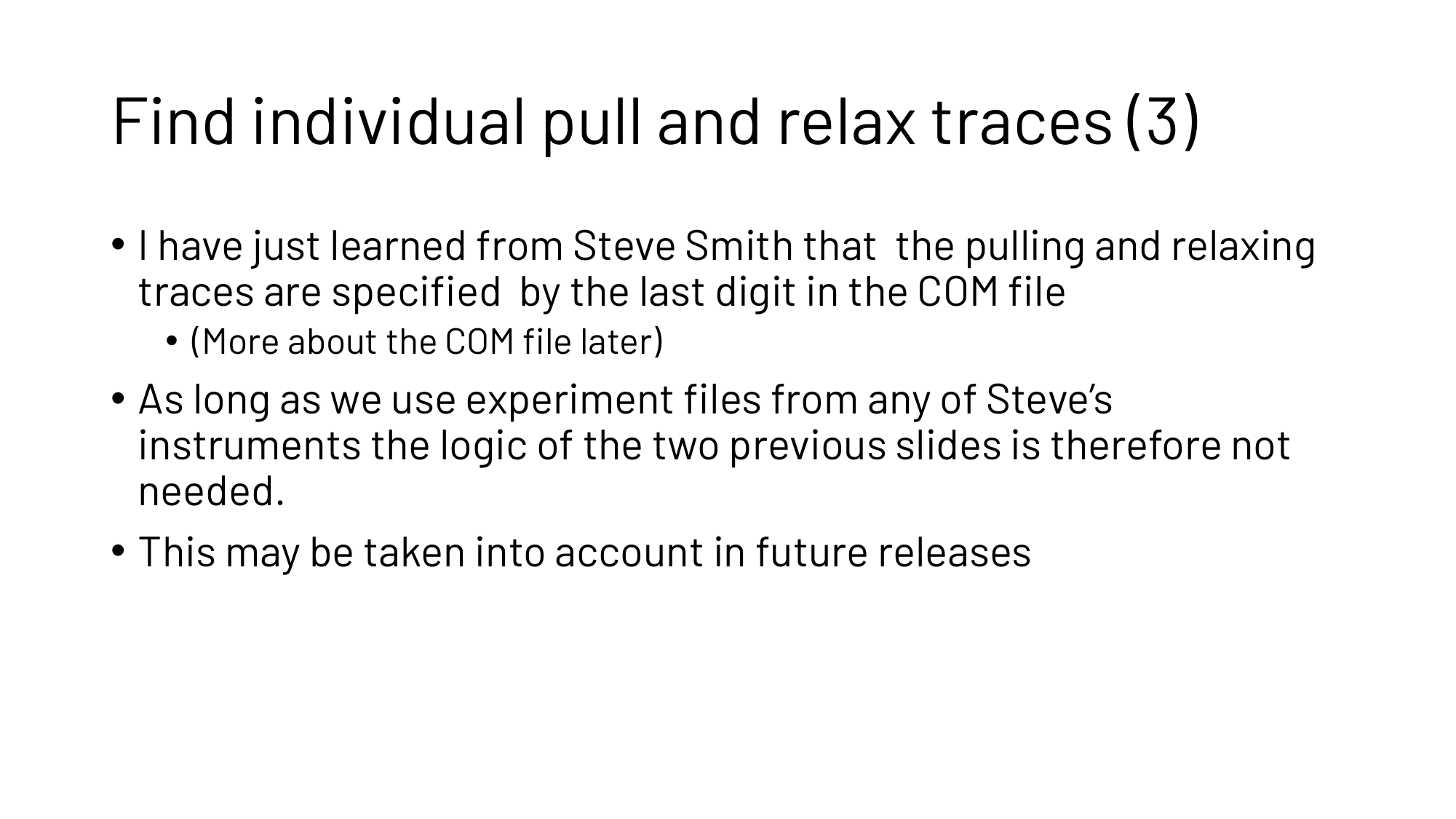

# Find individual pull and relax traces (3)
I have just learned from Steve Smith that  the pulling and relaxing traces are specified  by the last digit in the COM file
(More about the COM file later)
As long as we use experiment files from any of Steve’s instruments the logic of the two previous slides is therefore not needed.
This may be taken into account in future releases